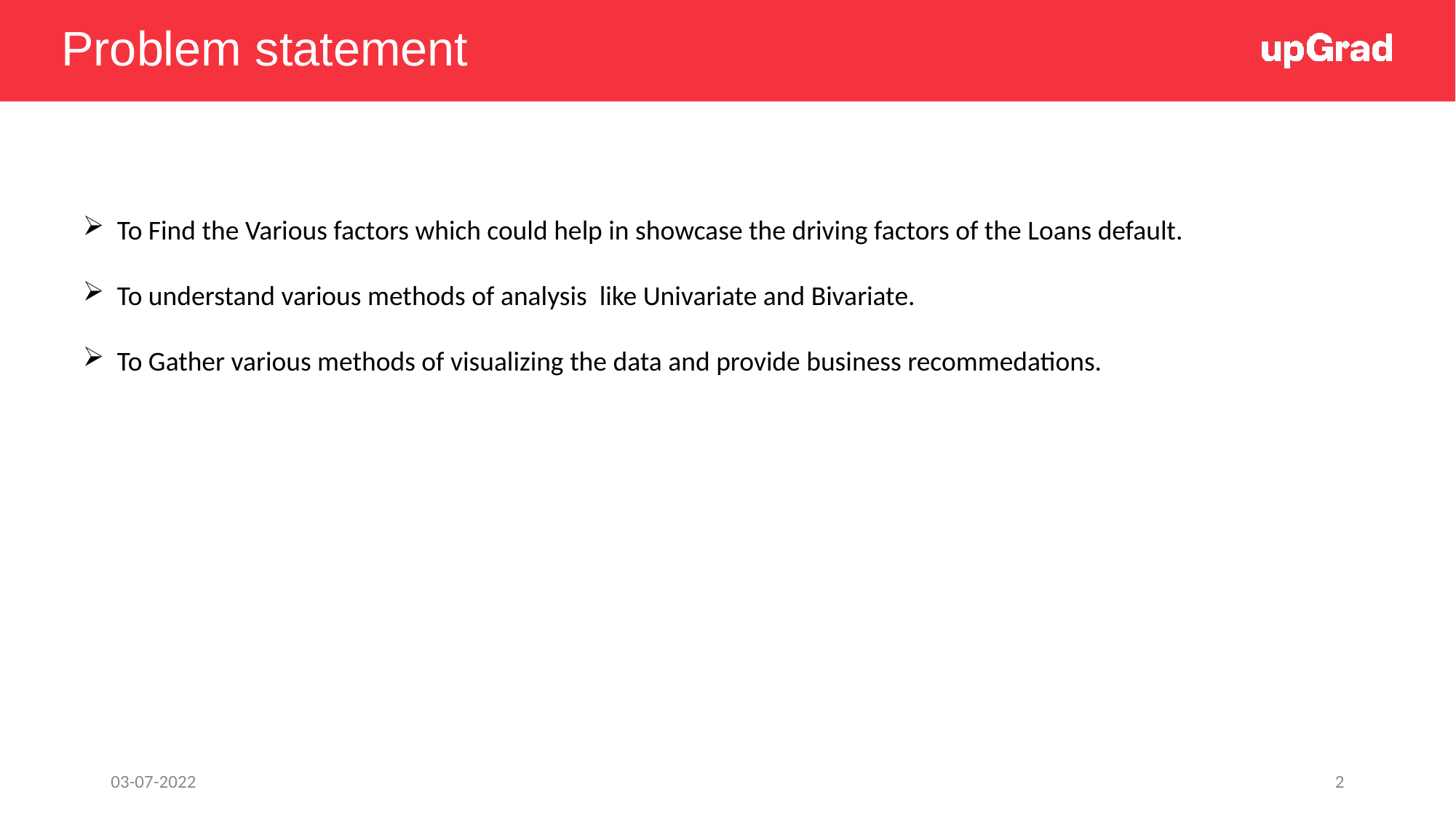

# Problem statement

To Find the Various factors which could help in showcase the driving factors of the Loans default.

To understand various methods of analysis  like Univariate and Bivariate.

To Gather various methods of visualizing the data and provide business recommedations.

03-07-2022
2